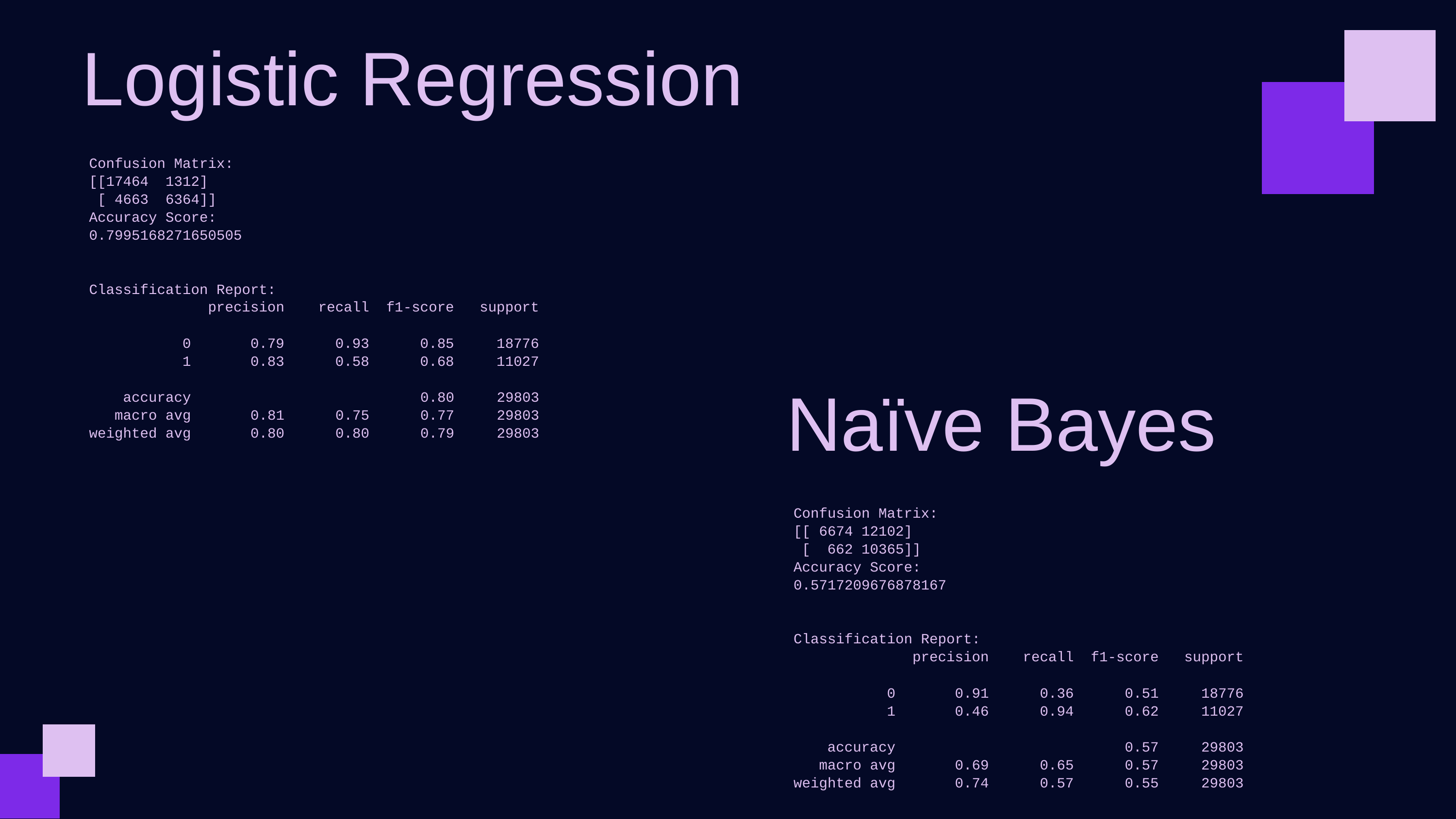

Logistic Regression

Confusion Matrix:
[[17464  1312]
 [ 4663  6364]]
Accuracy Score:
0.7995168271650505

Classification Report:
              precision    recall  f1-score   support

           0       0.79      0.93      0.85     18776
           1       0.83      0.58      0.68     11027

    accuracy                           0.80     29803
   macro avg       0.81      0.75      0.77     29803
weighted avg       0.80      0.80      0.79     29803

Naïve Bayes
Confusion Matrix:
[[ 6674 12102]
 [  662 10365]]
Accuracy Score:
0.5717209676878167

Classification Report:
              precision    recall  f1-score   support

           0       0.91      0.36      0.51     18776
           1       0.46      0.94      0.62     11027

    accuracy                           0.57     29803
   macro avg       0.69      0.65      0.57     29803
weighted avg       0.74      0.57      0.55     29803